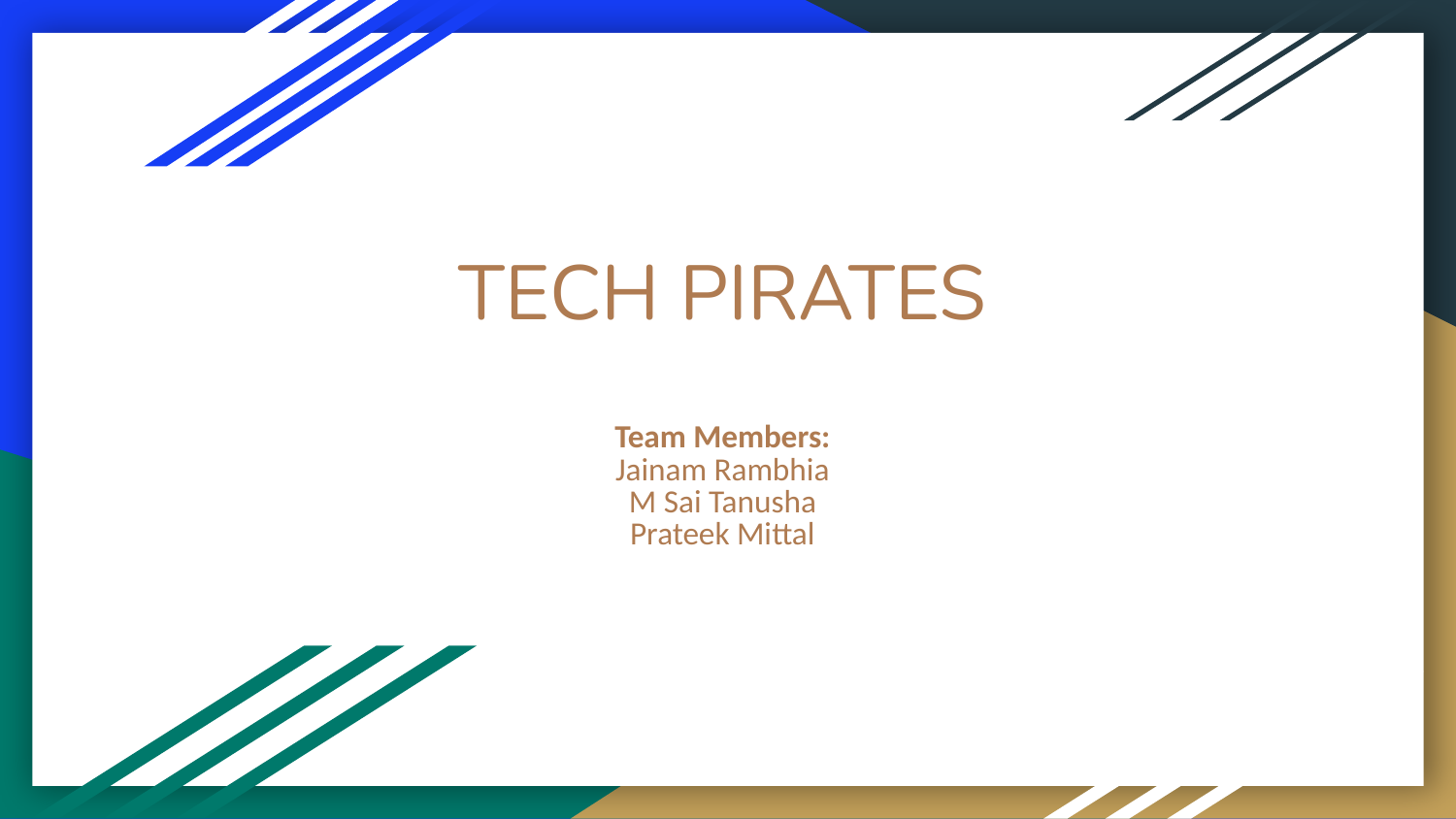

# TECH PIRATES
Team Members:
Jainam Rambhia
M Sai Tanusha
Prateek Mittal